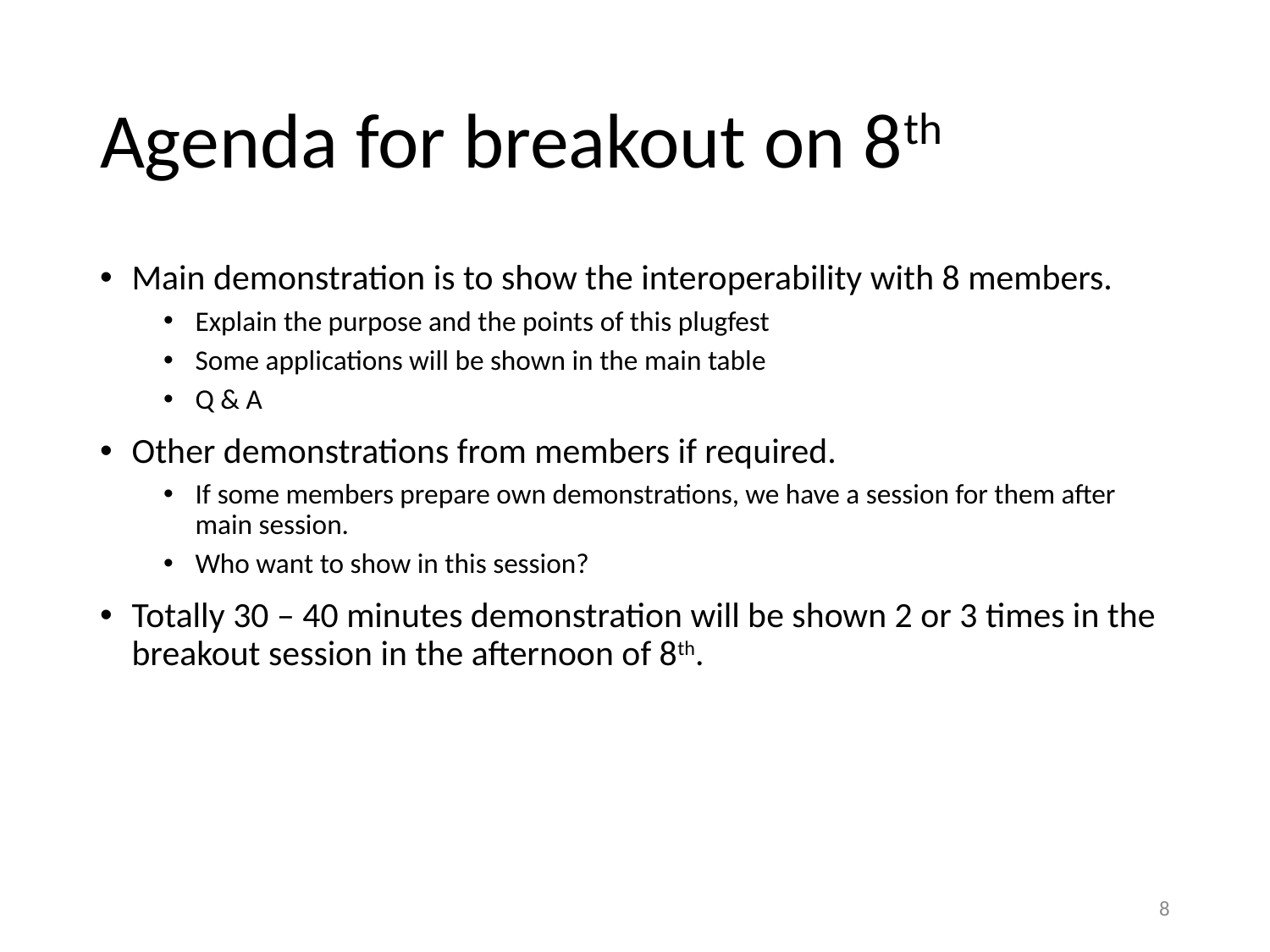

# Agenda for breakout on 8th
Main demonstration is to show the interoperability with 8 members.
Explain the purpose and the points of this plugfest
Some applications will be shown in the main table
Q & A
Other demonstrations from members if required.
If some members prepare own demonstrations, we have a session for them after main session.
Who want to show in this session?
Totally 30 – 40 minutes demonstration will be shown 2 or 3 times in the breakout session in the afternoon of 8th.
8